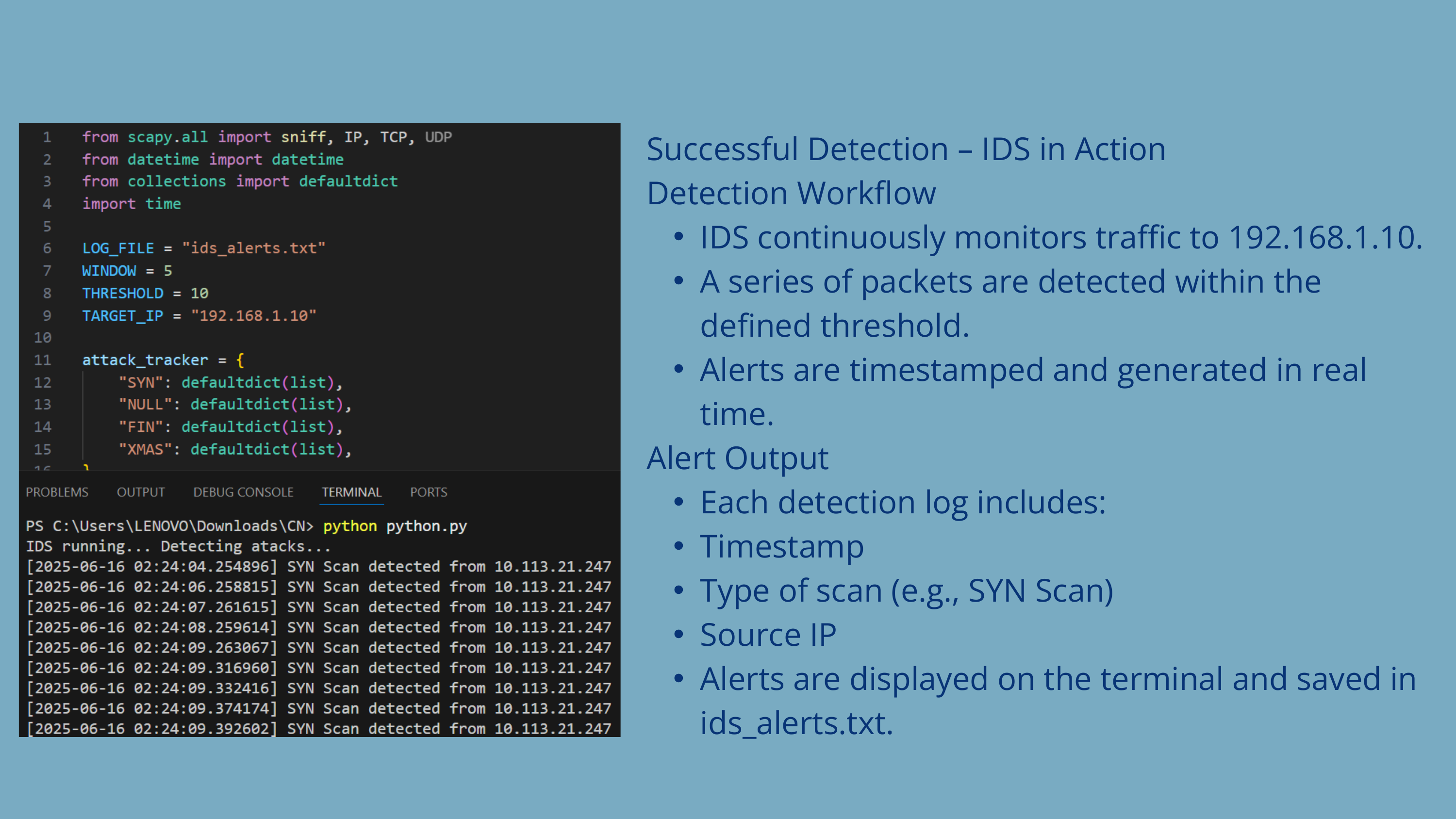

Successful Detection – IDS in Action
Detection Workflow
IDS continuously monitors traffic to 192.168.1.10.
A series of packets are detected within the defined threshold.
Alerts are timestamped and generated in real time.
Alert Output
Each detection log includes:
Timestamp
Type of scan (e.g., SYN Scan)
Source IP
Alerts are displayed on the terminal and saved in ids_alerts.txt.